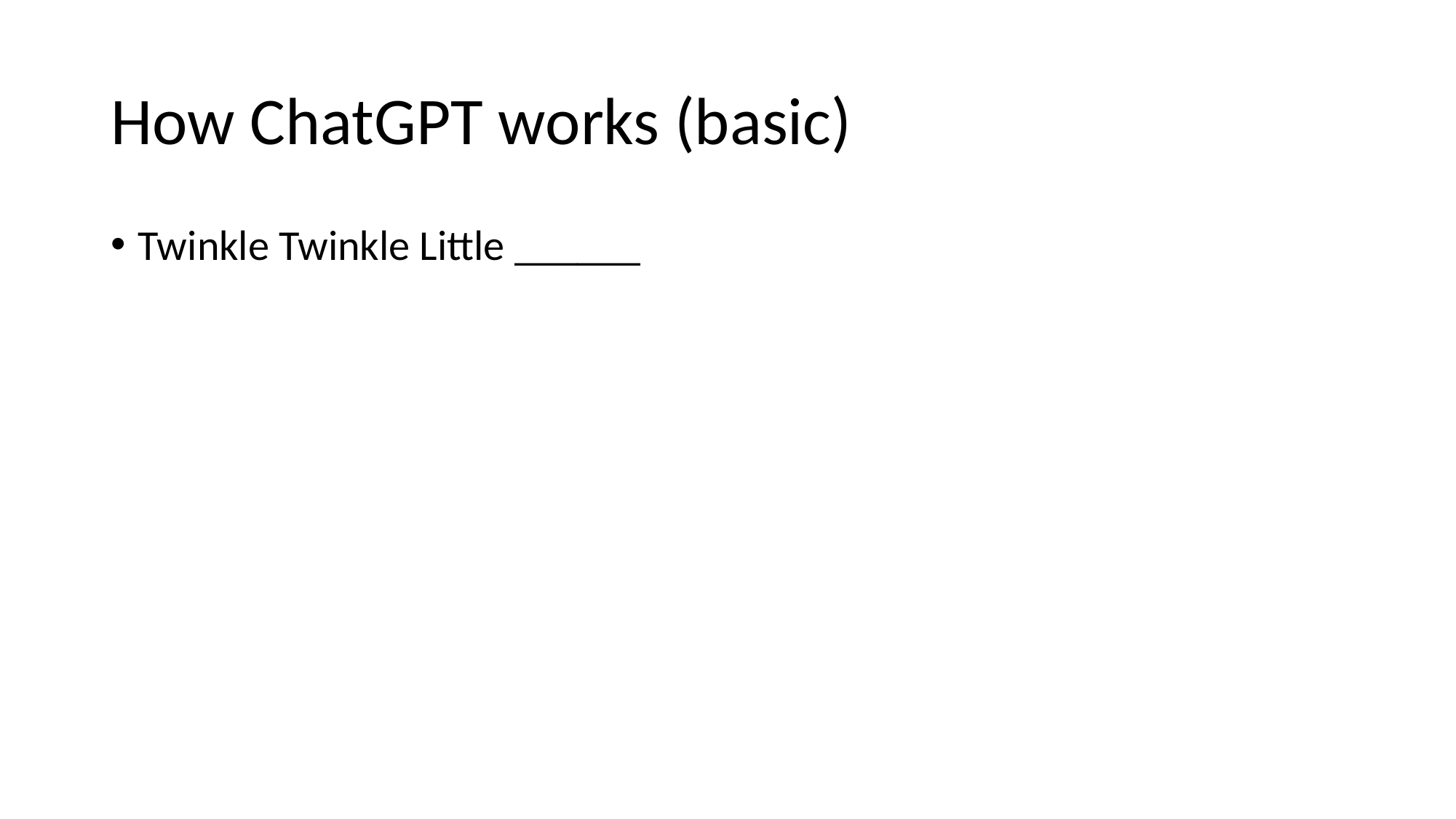

# How ChatGPT works (basic)
Twinkle Twinkle Little ______